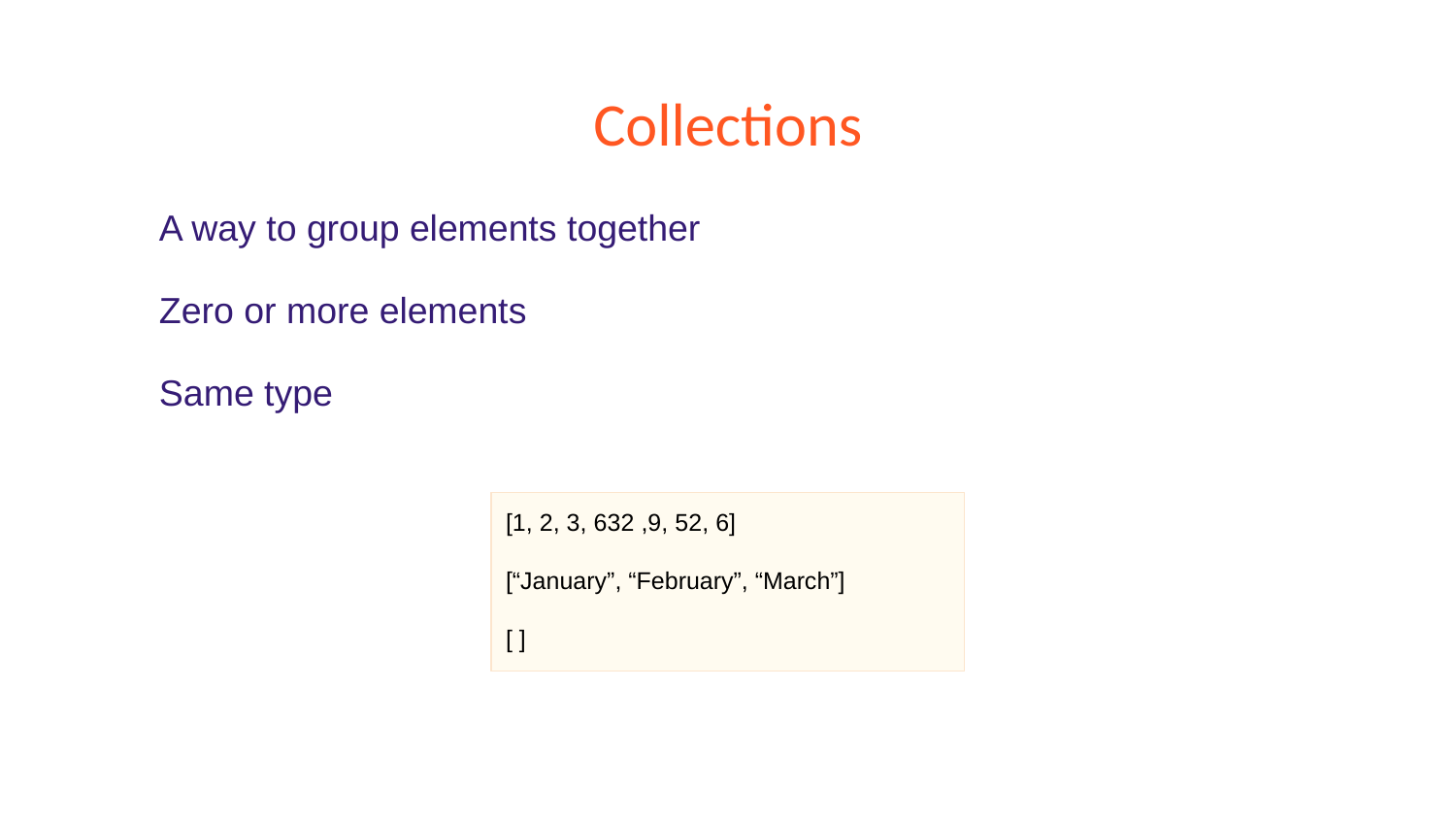

# Collections
A way to group elements together
Zero or more elements
Same type
[1, 2, 3, 632 ,9, 52, 6]

[“January”, “February”, “March”]

[ ]